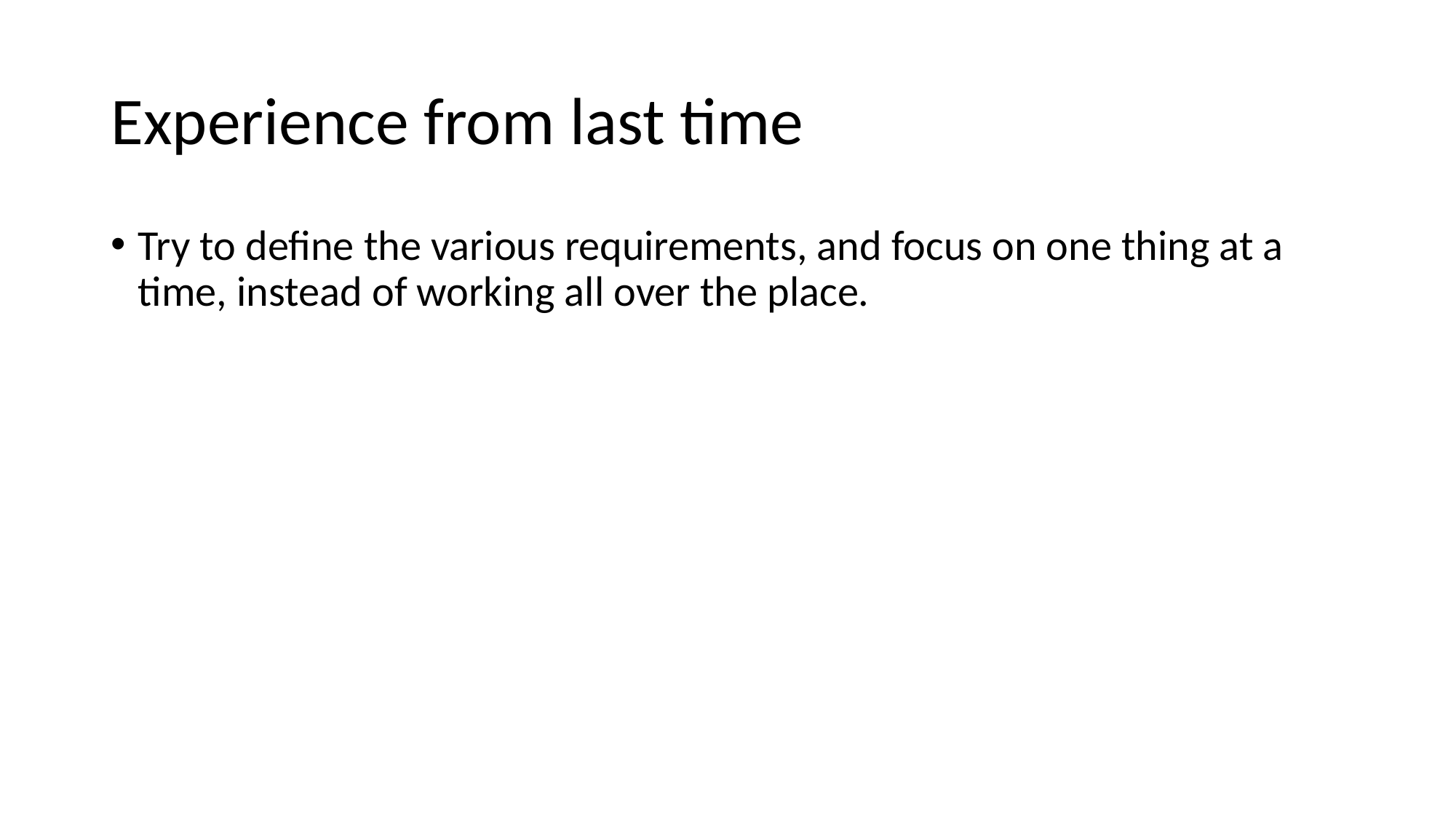

# Experience from last time
Try to define the various requirements, and focus on one thing at a time, instead of working all over the place.